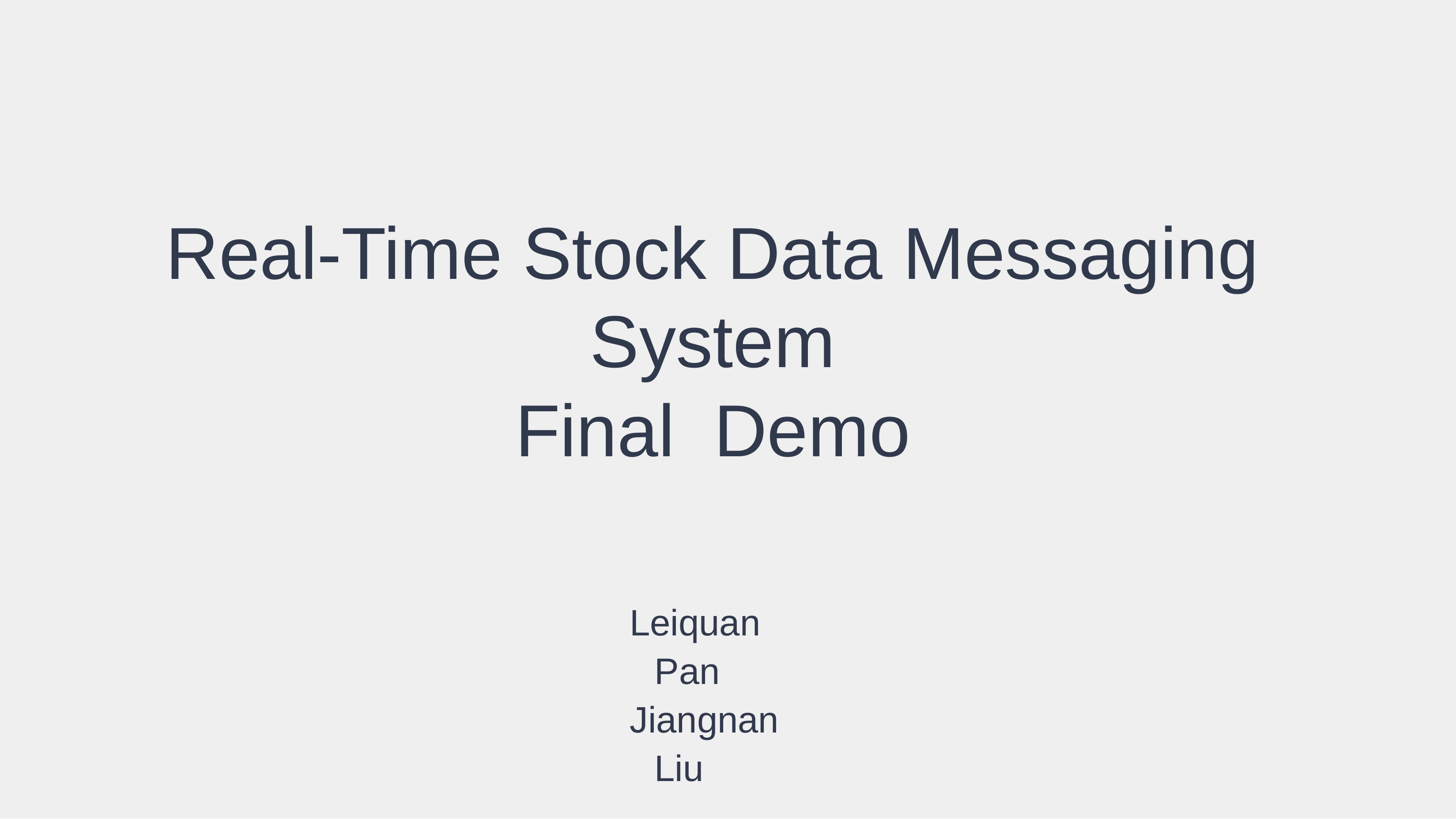

Real-Time Stock Data Messaging System

Final	Demo

Leiquan Pan
Jiangnan Liu